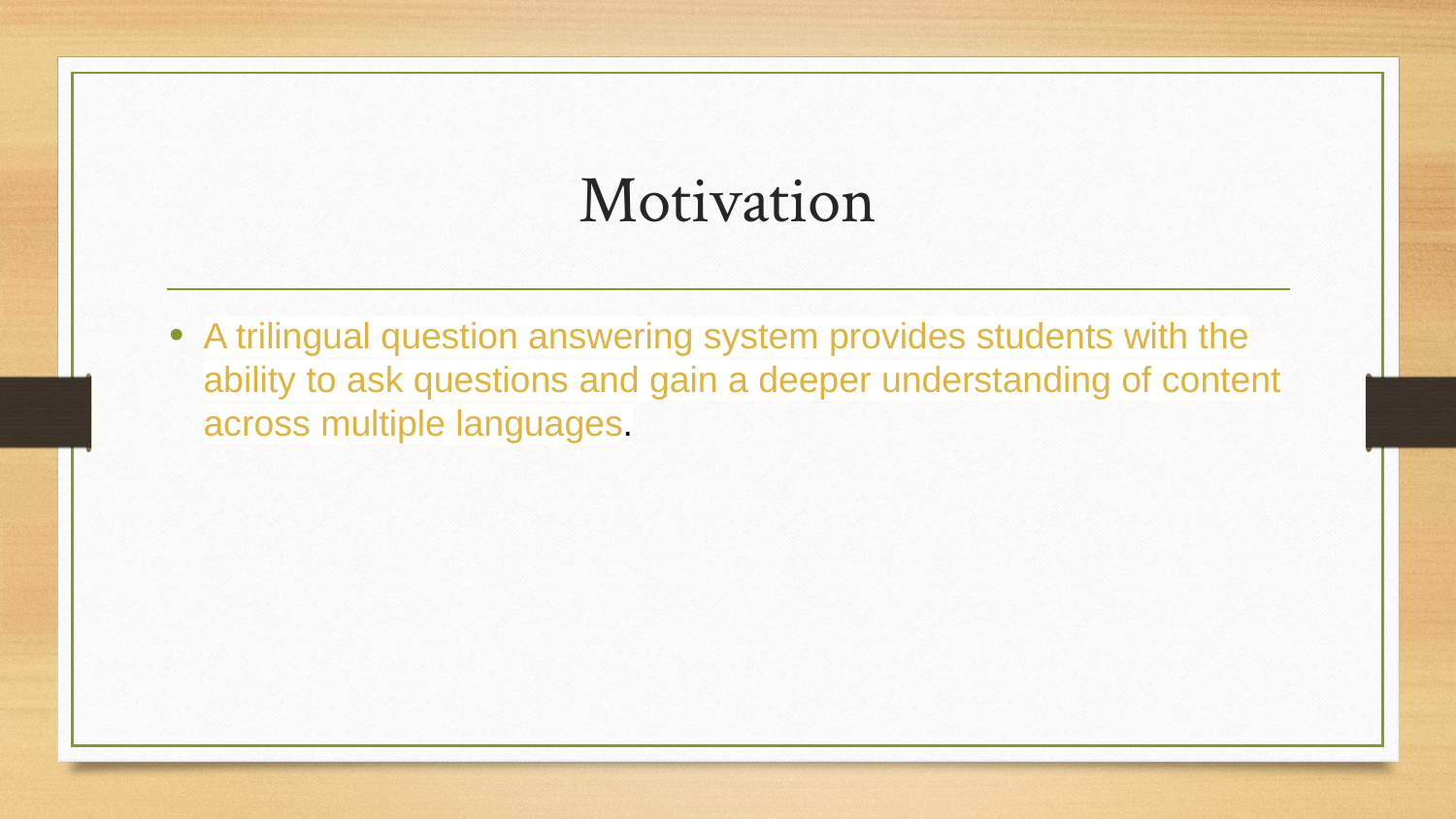

# Motivation
A trilingual question answering system provides students with the ability to ask questions and gain a deeper understanding of content across multiple languages.